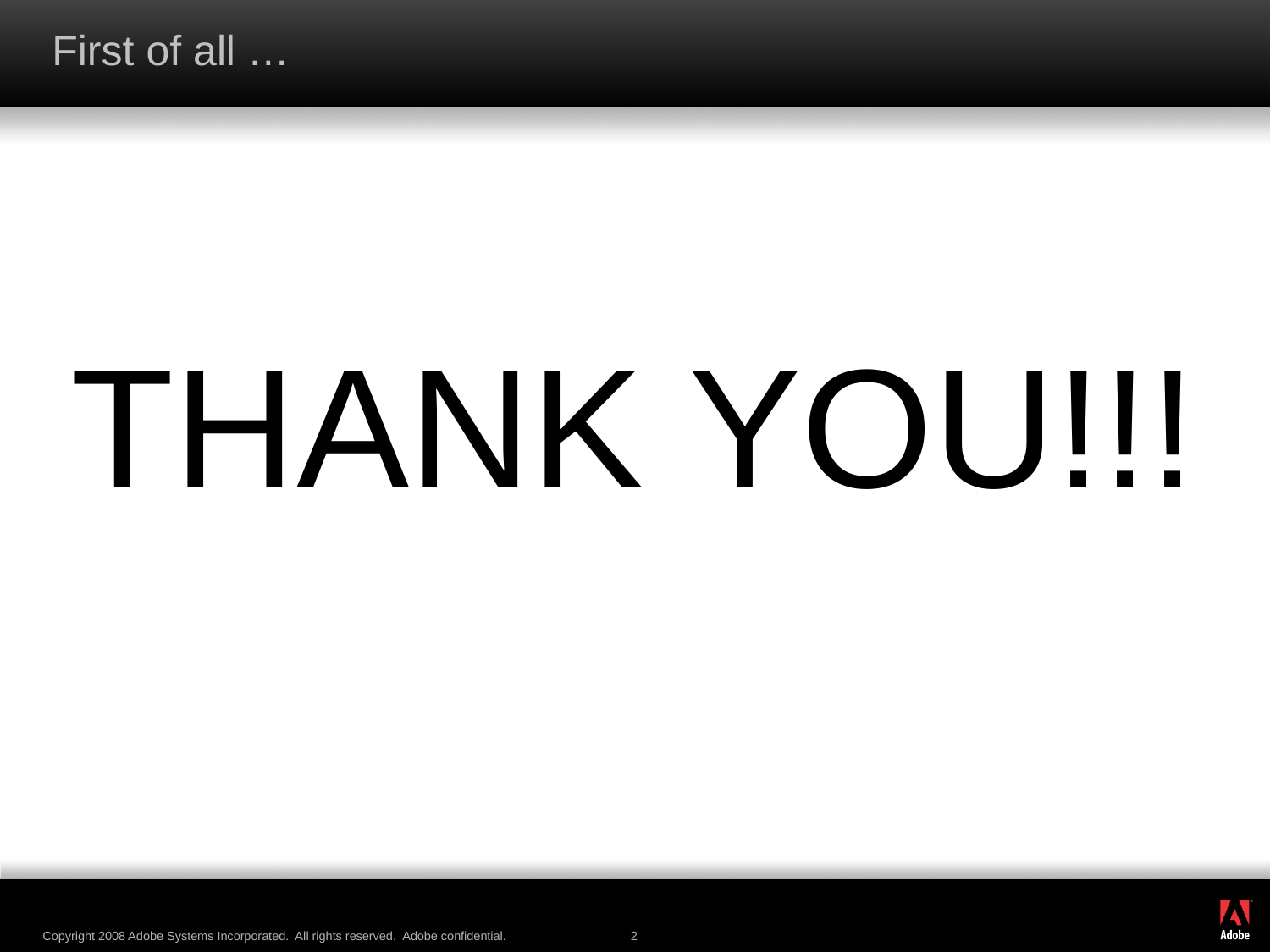

# First of all …
THANK YOU!!!